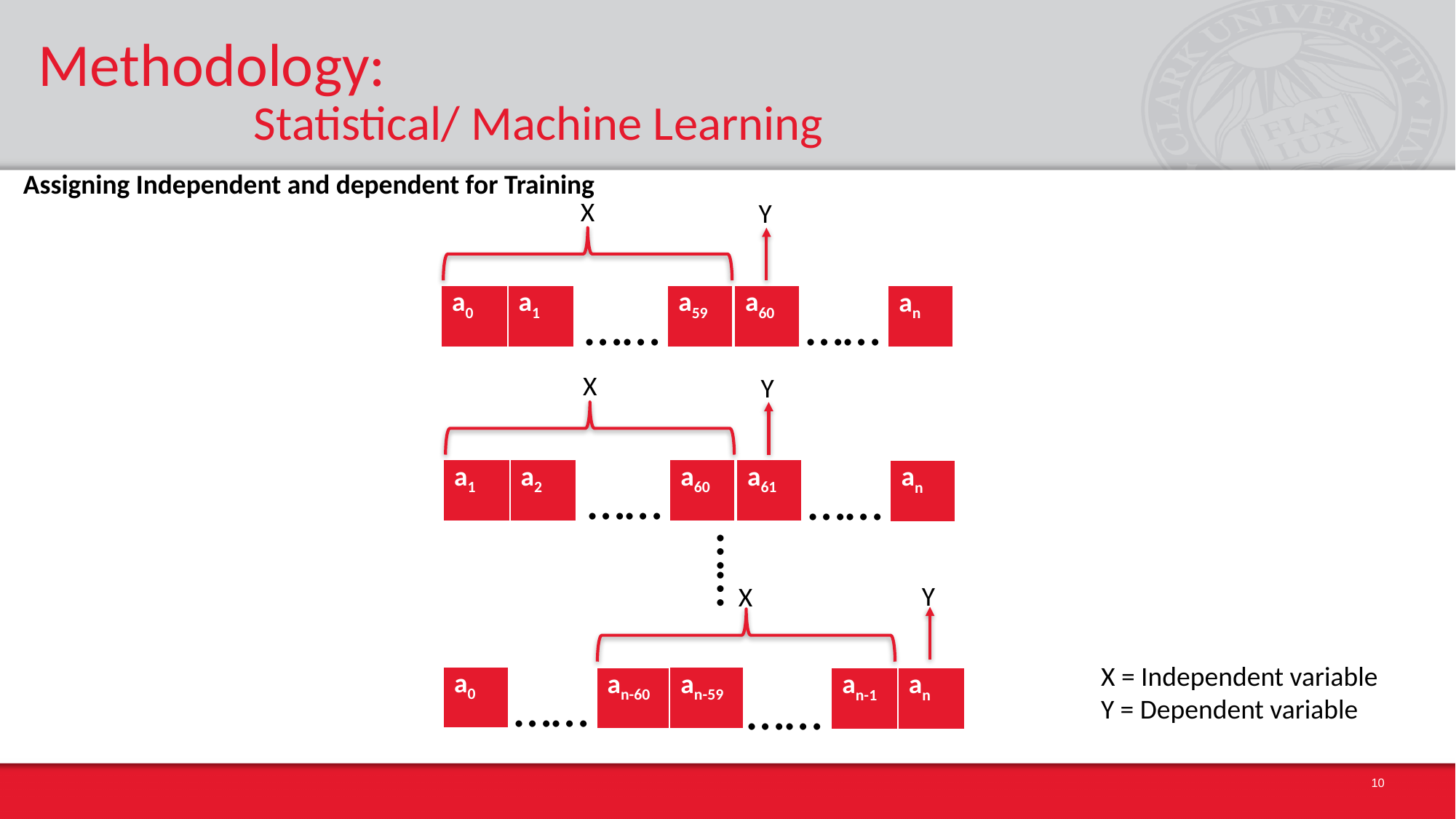

# Methodology: Statistical/ Machine Learning

Assigning Independent and dependent for Training
X
Y

| a0 | a1 |
| --- | --- |
……
| a59 |
| --- |
| a60 |
| --- |
……
| an |
| --- |
X
Y
| a1 | a2 |
| --- | --- |
……
| a60 |
| --- |
| a61 |
| --- |
……
| an |
| --- |

……
Y
X
X = Independent variable
Y = Dependent variable
| a0 |
| --- |
| an-59 |
| --- |
……
| an-60 |
| --- |
| an-1 | an |
| --- | --- |
……
10